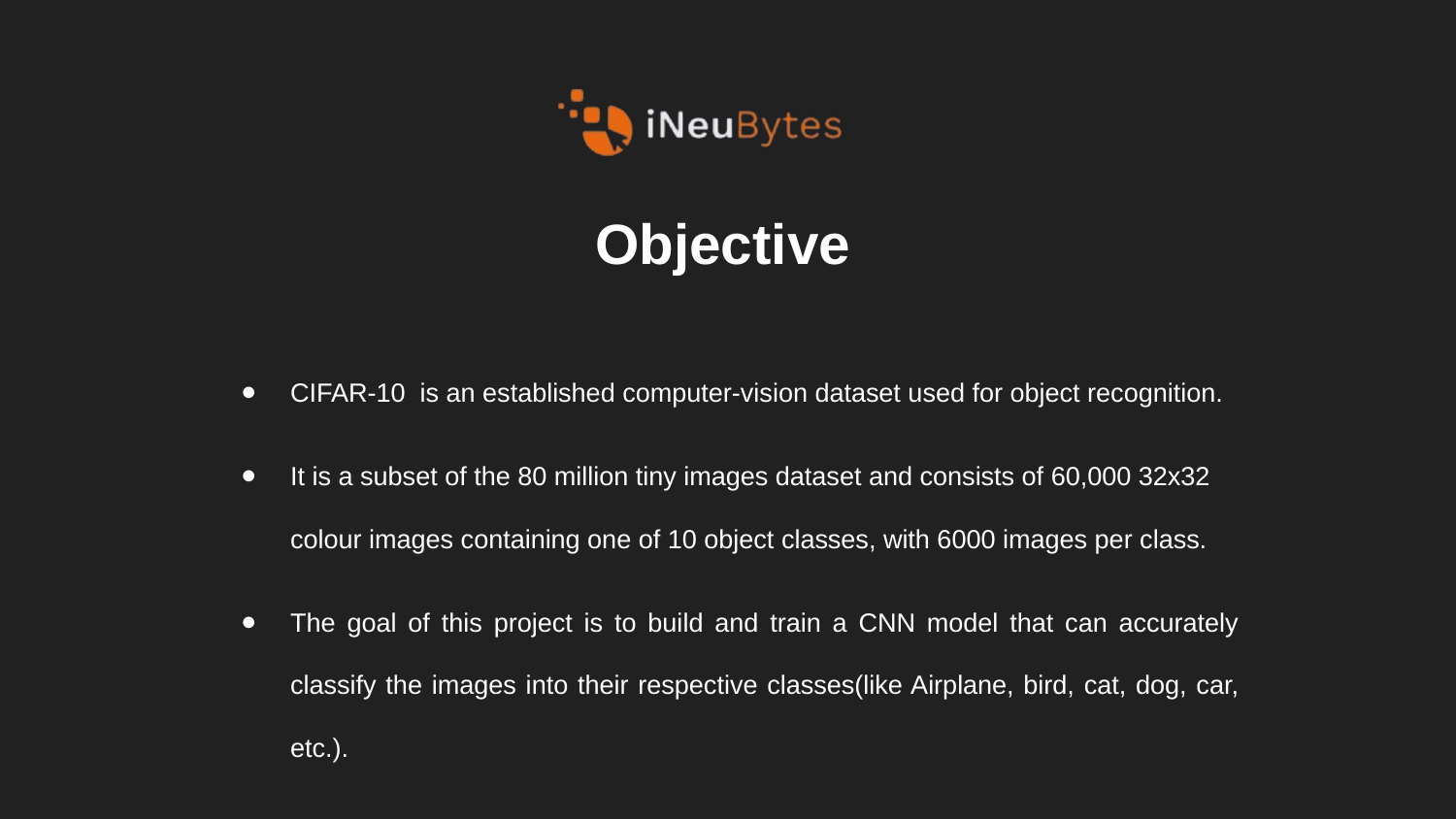

# Objective
CIFAR-10  is an established computer-vision dataset used for object recognition.
It is a subset of the 80 million tiny images dataset and consists of 60,000 32x32 colour images containing one of 10 object classes, with 6000 images per class.
The goal of this project is to build and train a CNN model that can accurately classify the images into their respective classes(like Airplane, bird, cat, dog, car, etc.).